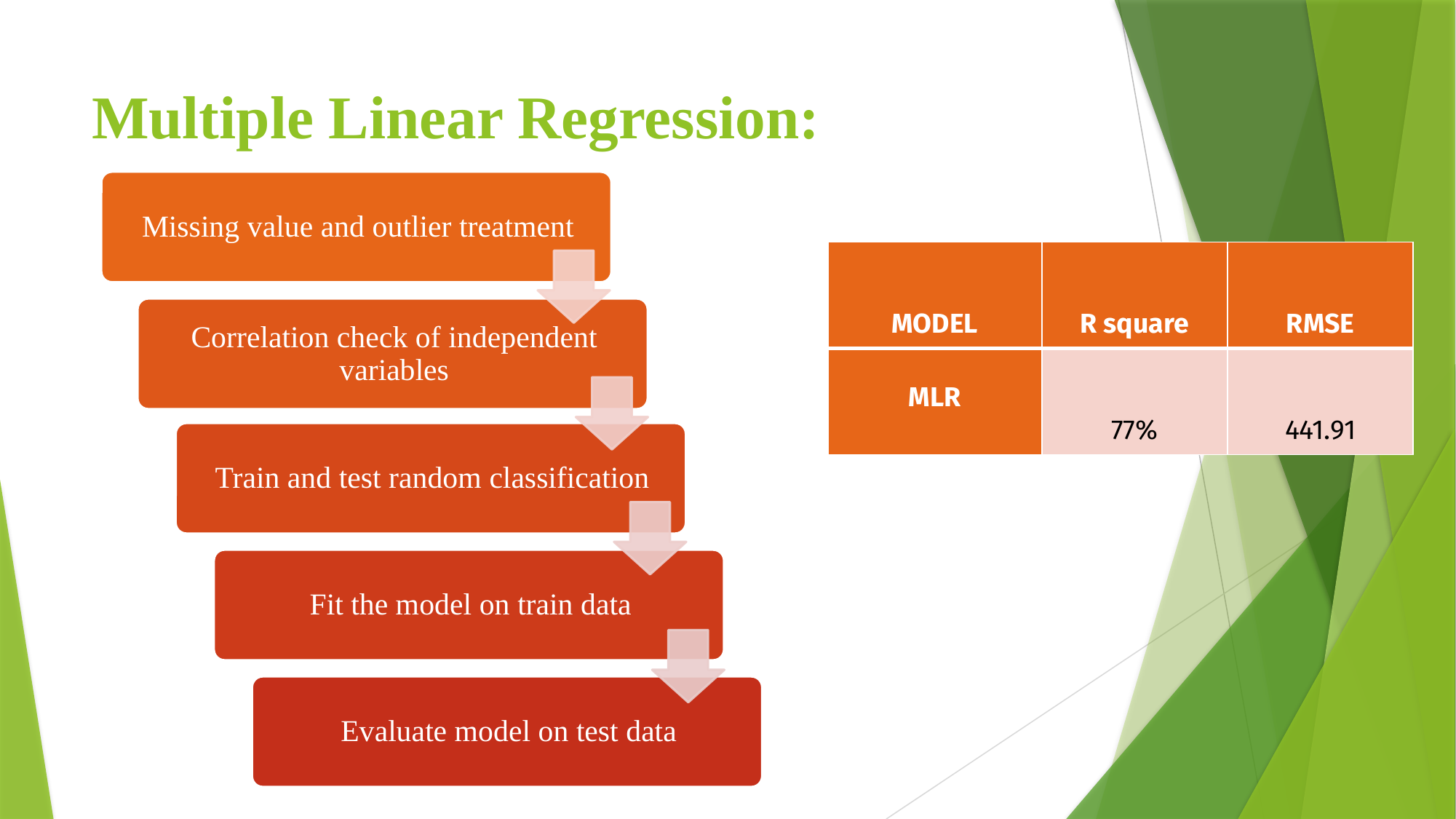

# Multiple Linear Regression:
Missing value and outlier treatment
Correlation check of independent variables
Train and test random classification
Fit the model on train data
Evaluate model on test data

| MODEL | R square | RMSE |
| --- | --- | --- |
| MLR | 77% | 441.91 |